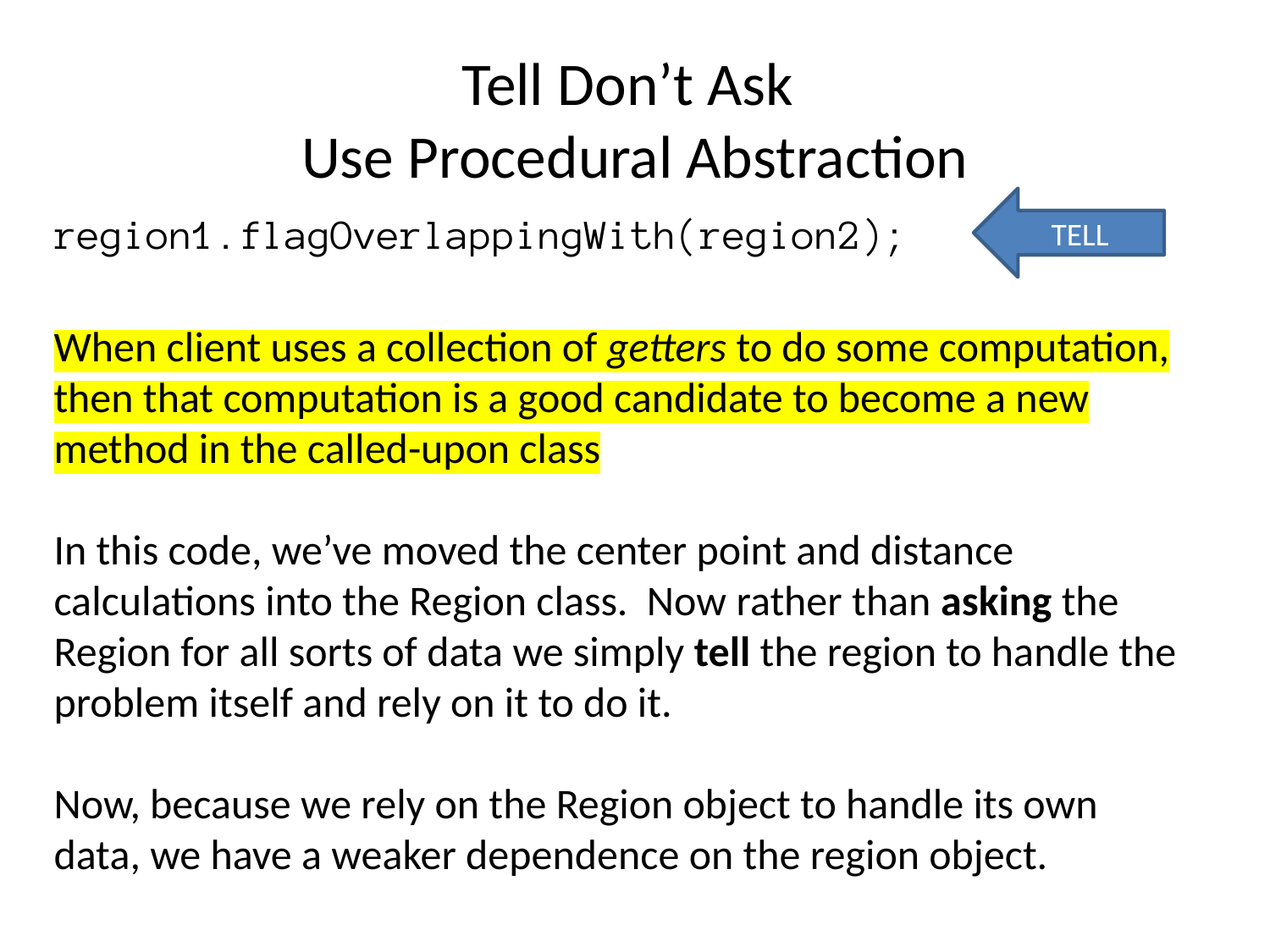

# Tell Don’t Ask Use Procedural Abstraction
TELL
region1.flagOverlappingWith(region2);
When client uses a collection of getters to do some computation, then that computation is a good candidate to become a new method in the called-upon class

In this code, we’ve moved the center point and distance calculations into the Region class.  Now rather than asking the Region for all sorts of data we simply tell the region to handle the problem itself and rely on it to do it.

Now, because we rely on the Region object to handle its own data, we have a weaker dependence on the region object.